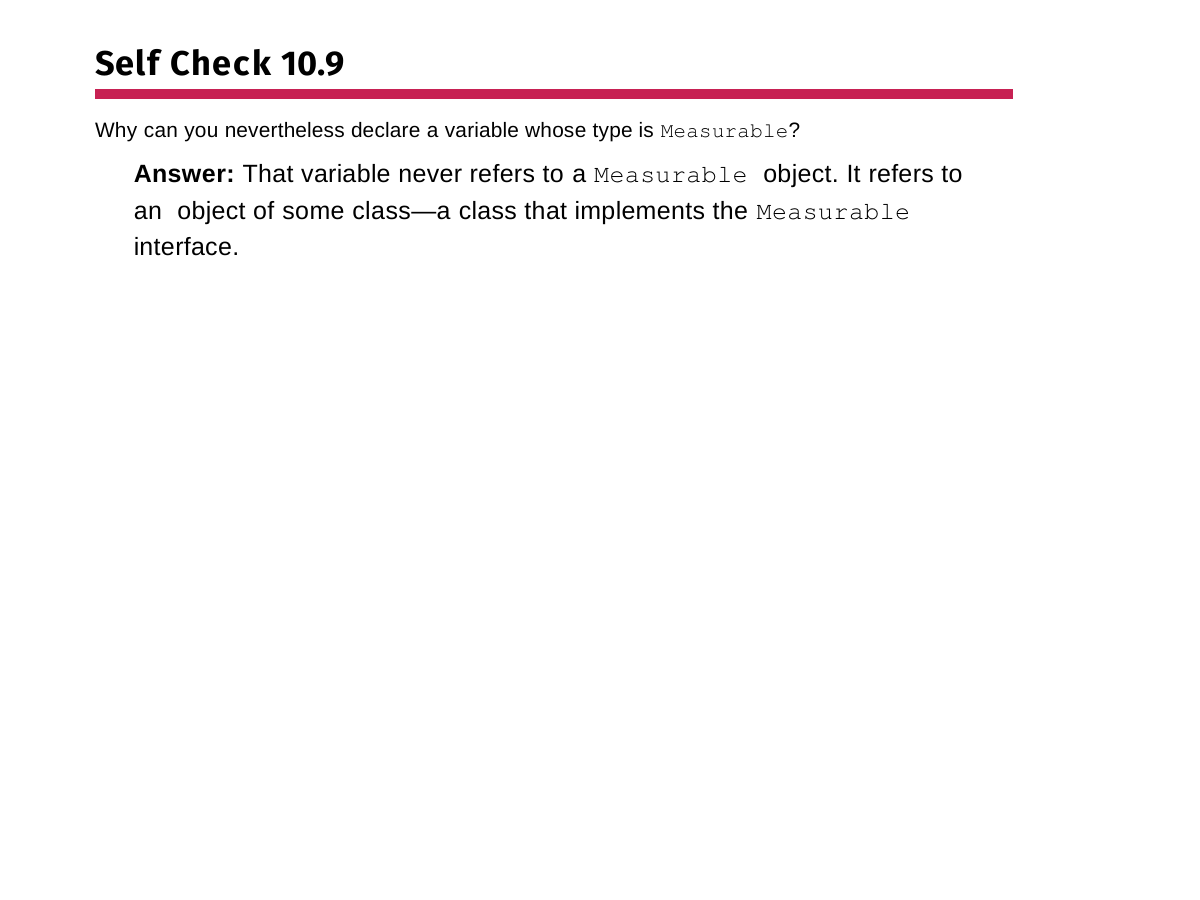

# Self Check 10.9
Why can you nevertheless declare a variable whose type is Measurable?
Answer: That variable never refers to a Measurable object. It refers to an  object of some class—a class that implements the Measurable interface.